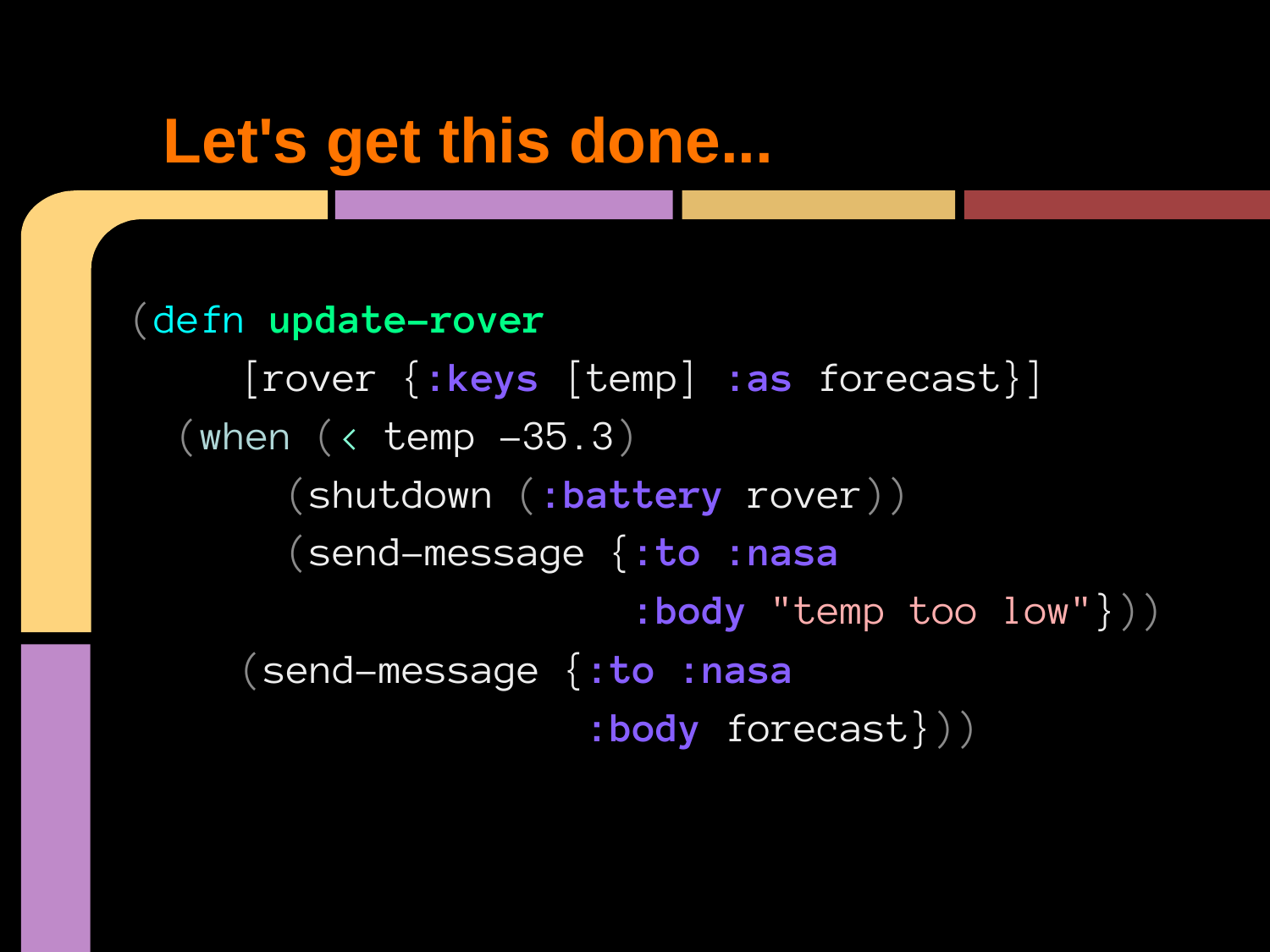

# Let's get this done...

(defn update-rover
  [rover {:keys [temp] :as forecast}]
  (when (< temp -35.3)
    (shutdown (:battery rover))
    (send-message {:to :nasa
                   :body "temp too low"}))
  (send-message {:to :nasa
                 :body forecast}))